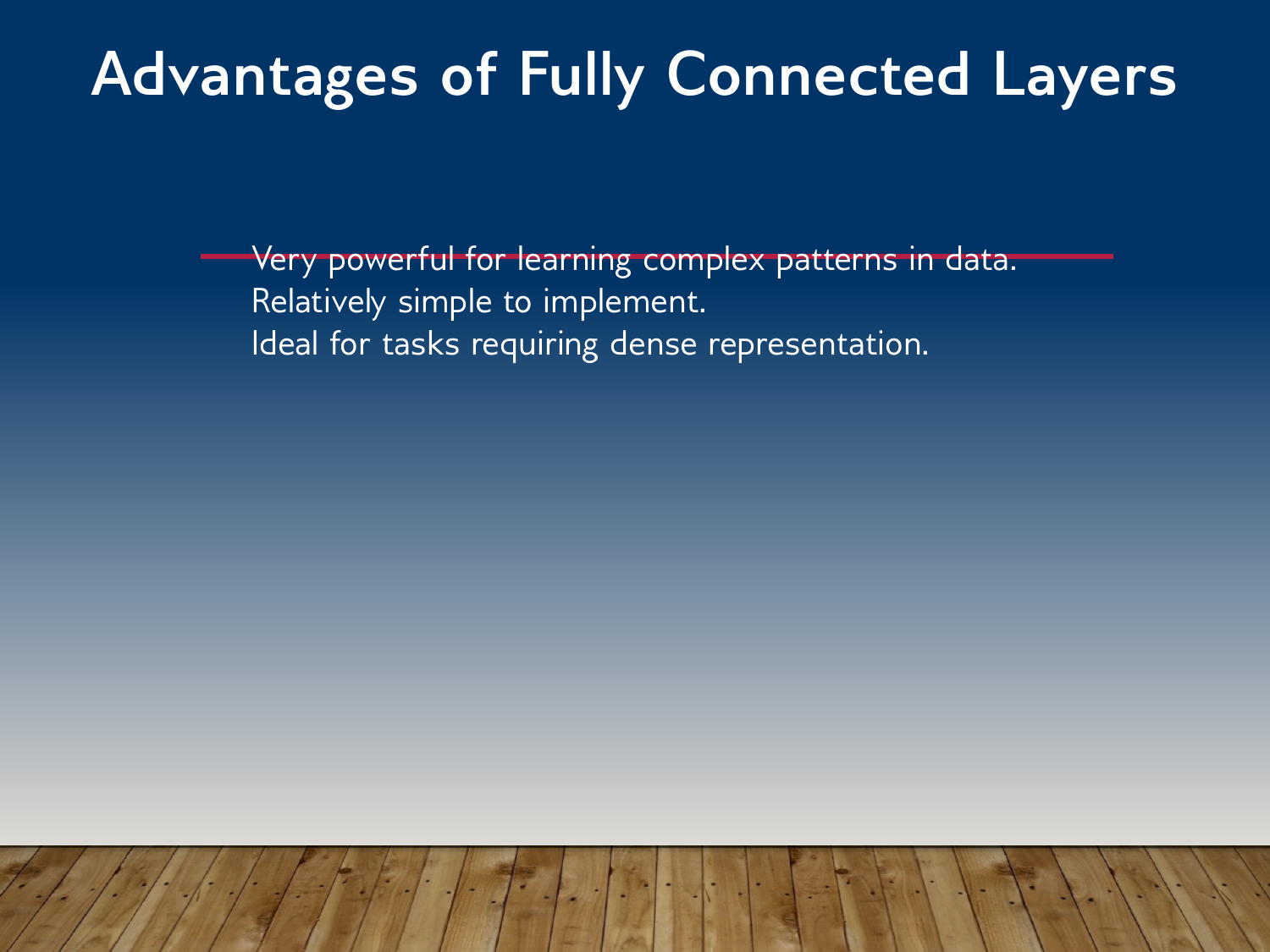

Advantages of Fully Connected Layers
#

Very powerful for learning complex patterns in data.
Relatively simple to implement.
Ideal for tasks requiring dense representation.